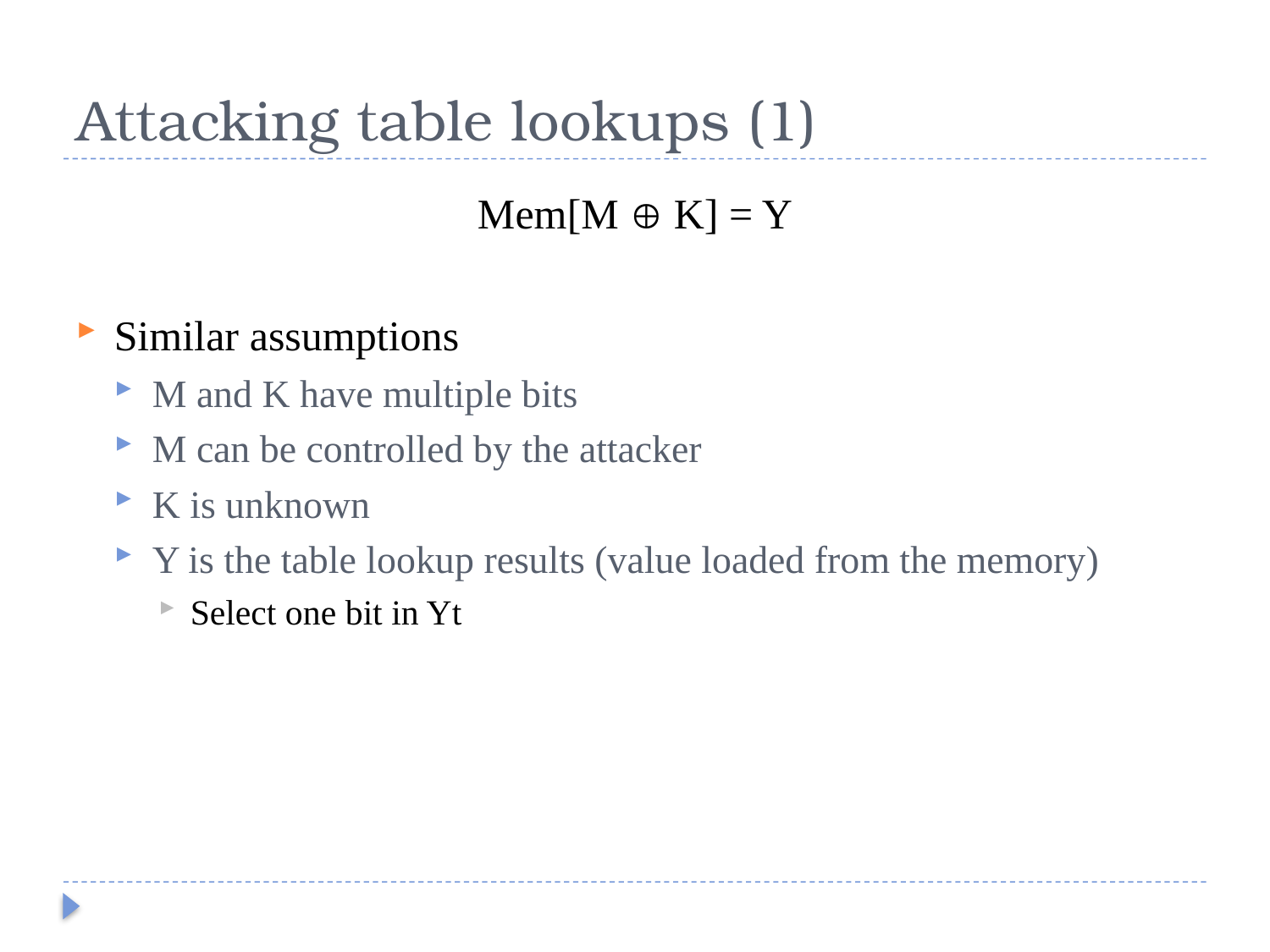

# Attacking table lookups (1)
Mem[M ⊕ K] = Y

Similar assumptions
M and K have multiple bits
M can be controlled by the attacker
K is unknown
Y is the table lookup results (value loaded from the memory)
Select one bit in Yt